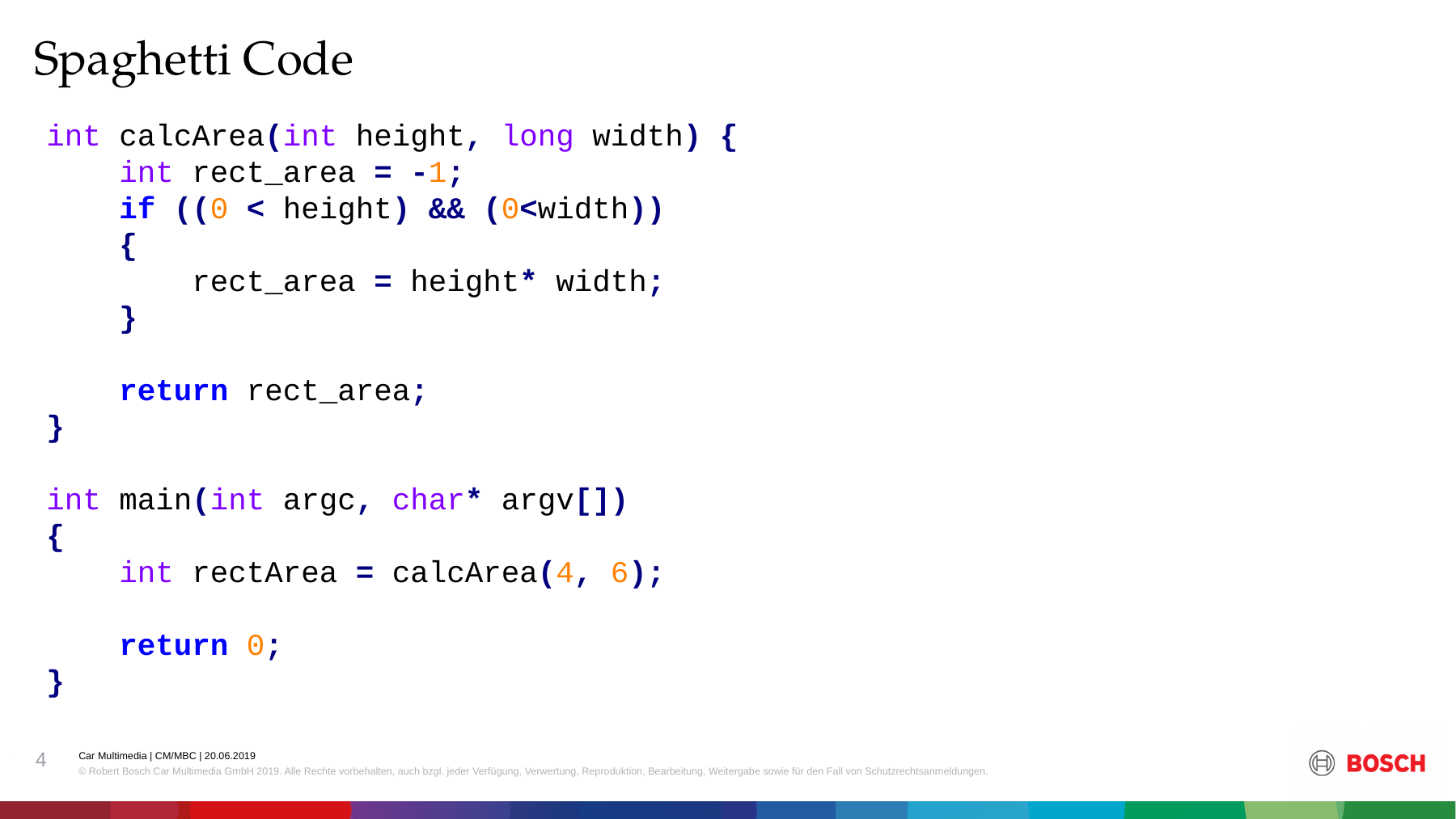

Spaghetti Code

int calcArea(int height, long width) {
    int rect_area = -1;
    if ((0 < height) && (0<width))
    {
        rect_area = height* width;
    }

    return rect_area;
}

int main(int argc, char* argv[])
{
    int rectArea = calcArea(4, 6);

    return 0;
}

60* countries –
410,000*
Bosch associates
440 regional
subsidiaries
4